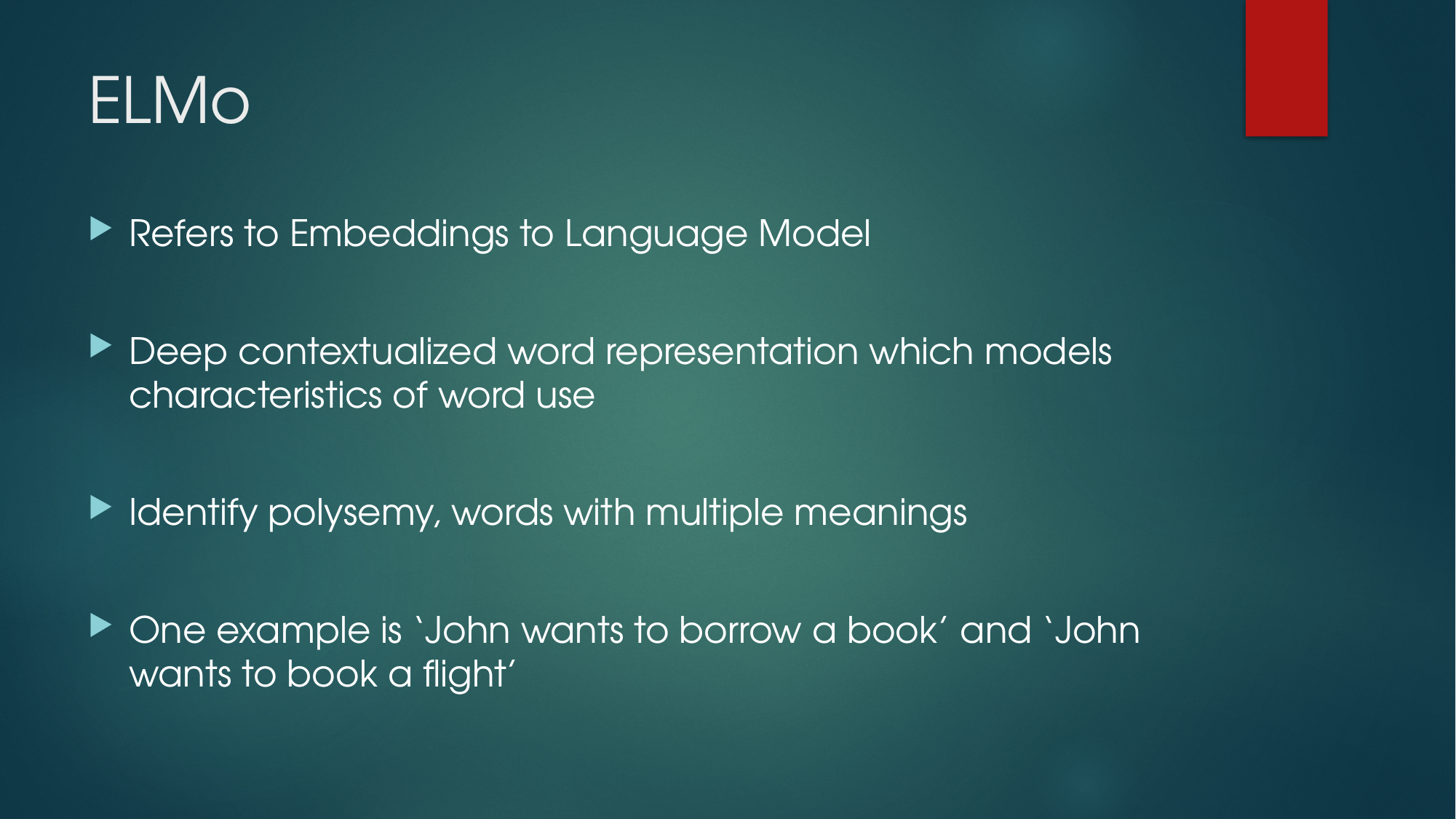

# ELMo
Refers to Embeddings to Language Model

Deep contextualized word representation which models characteristics of word use

Identify polysemy, words with multiple meanings

One example is ‘John wants to borrow a book’ and ‘John wants to book a flight’